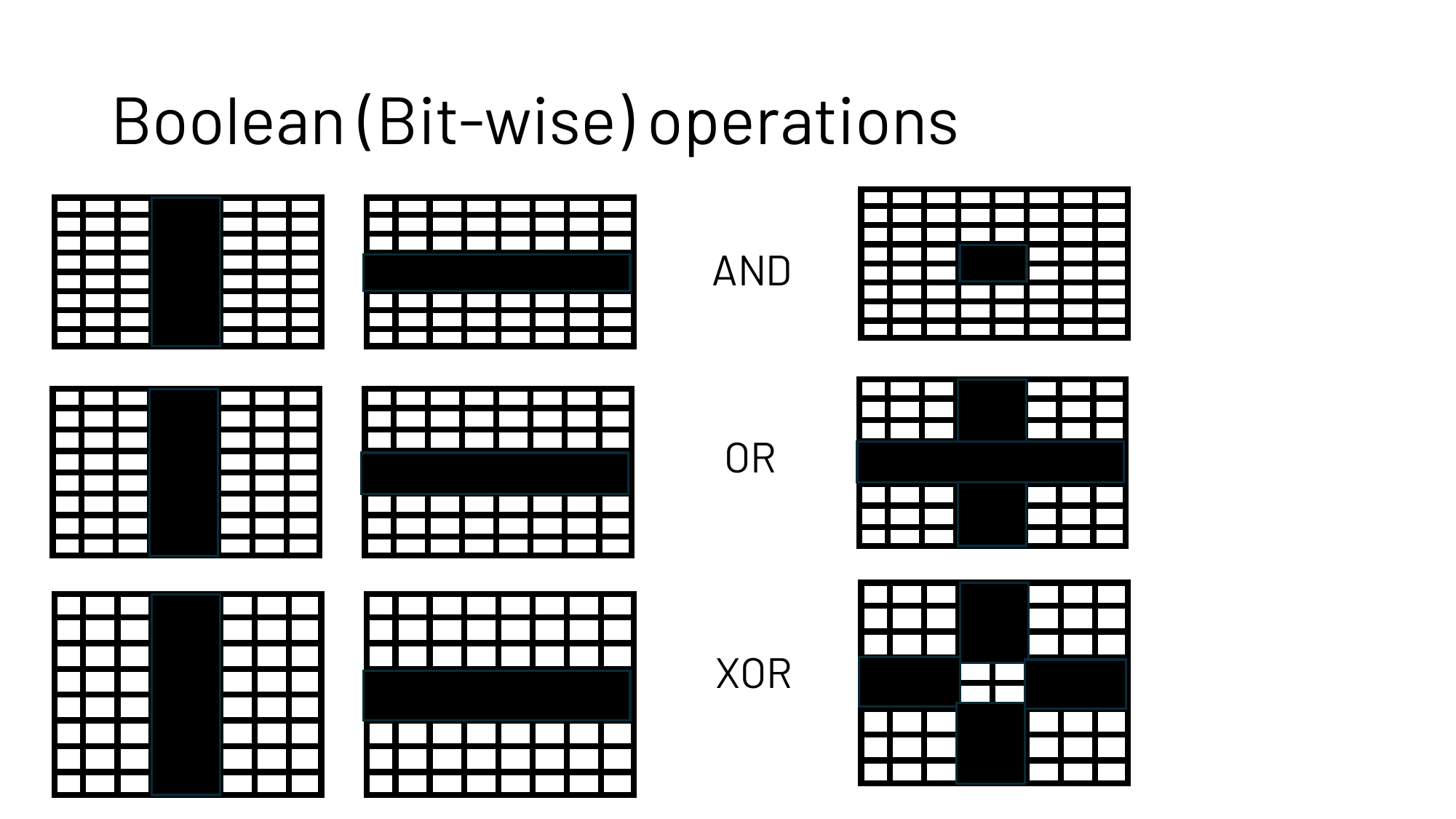

# Boolean (Bit-wise) operations

AND

OR

XOR